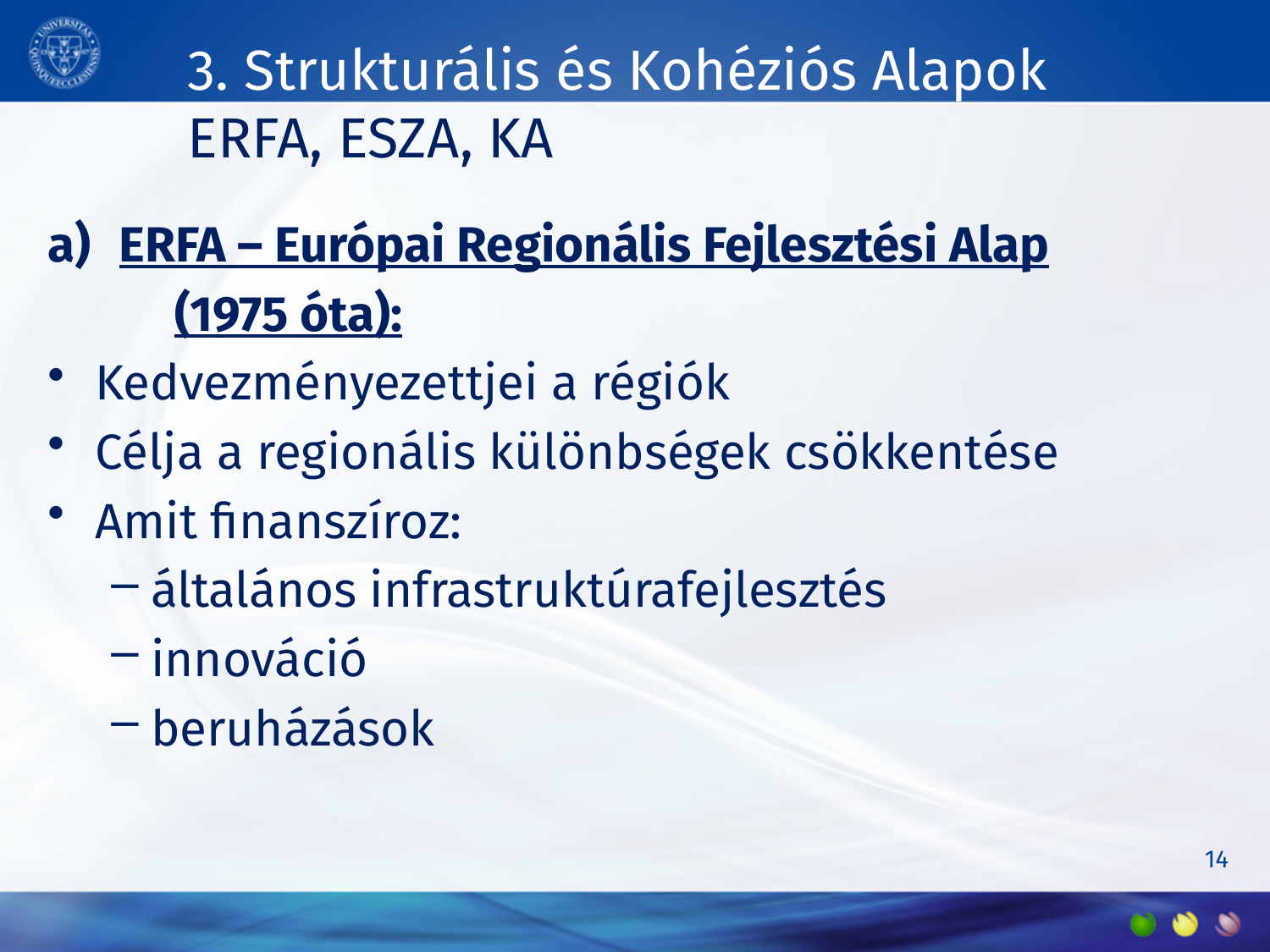

# 3. Strukturális és Kohéziós Alapok ERFA, ESZA, KA
ERFA – Európai Regionális Fejlesztési Alap
	(1975 óta):
Kedvezményezettjei a régiók
Célja a regionális különbségek csökkentése
Amit finanszíroz:
általános infrastruktúrafejlesztés
innováció
beruházások

14